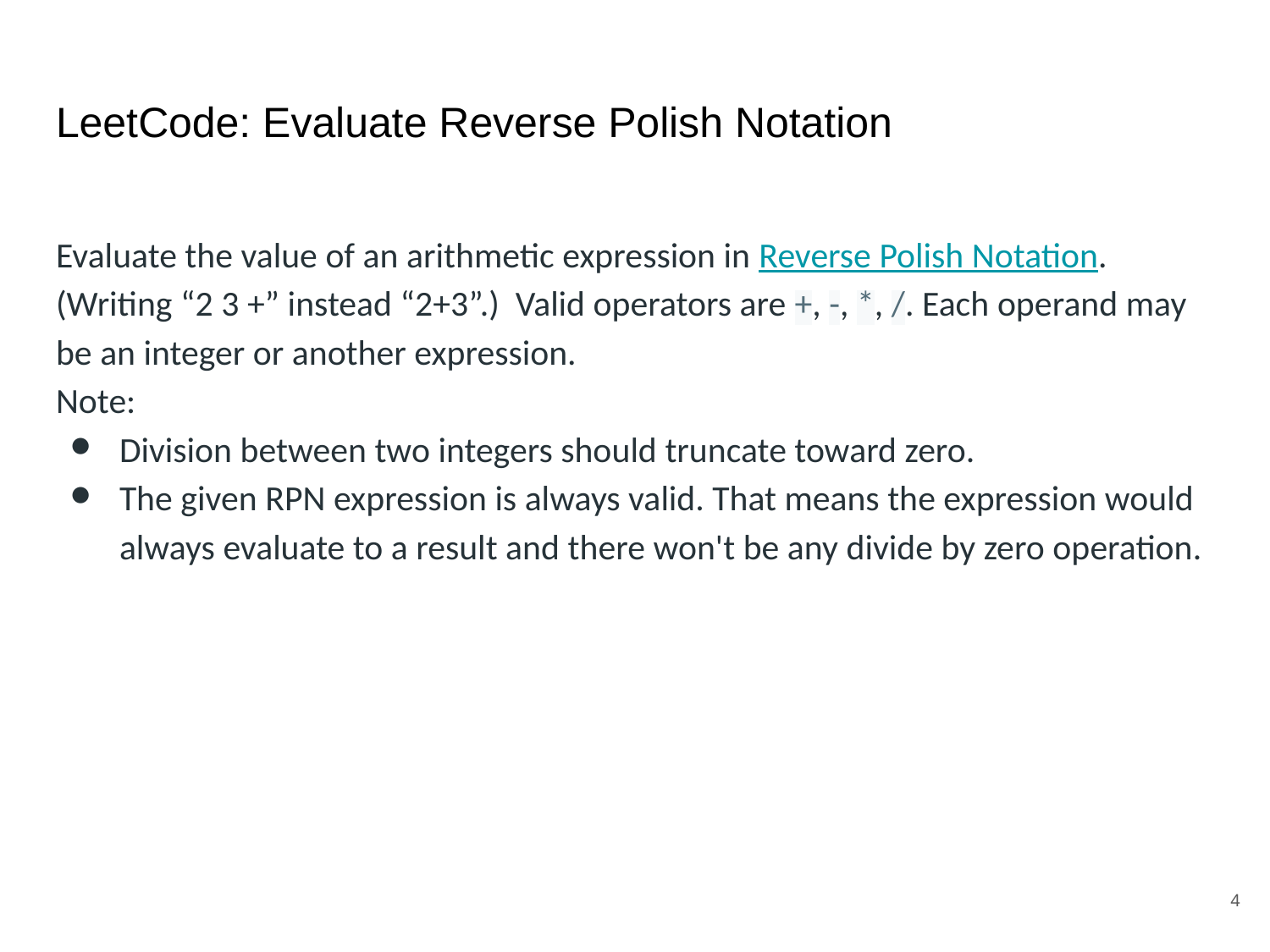

# LeetCode: Evaluate Reverse Polish Notation
Evaluate the value of an arithmetic expression in Reverse Polish Notation. (Writing “2 3 +” instead “2+3”.)  Valid operators are +, -, *, /. Each operand may be an integer or another expression.
Note:
Division between two integers should truncate toward zero.
The given RPN expression is always valid. That means the expression would always evaluate to a result and there won't be any divide by zero operation.

4